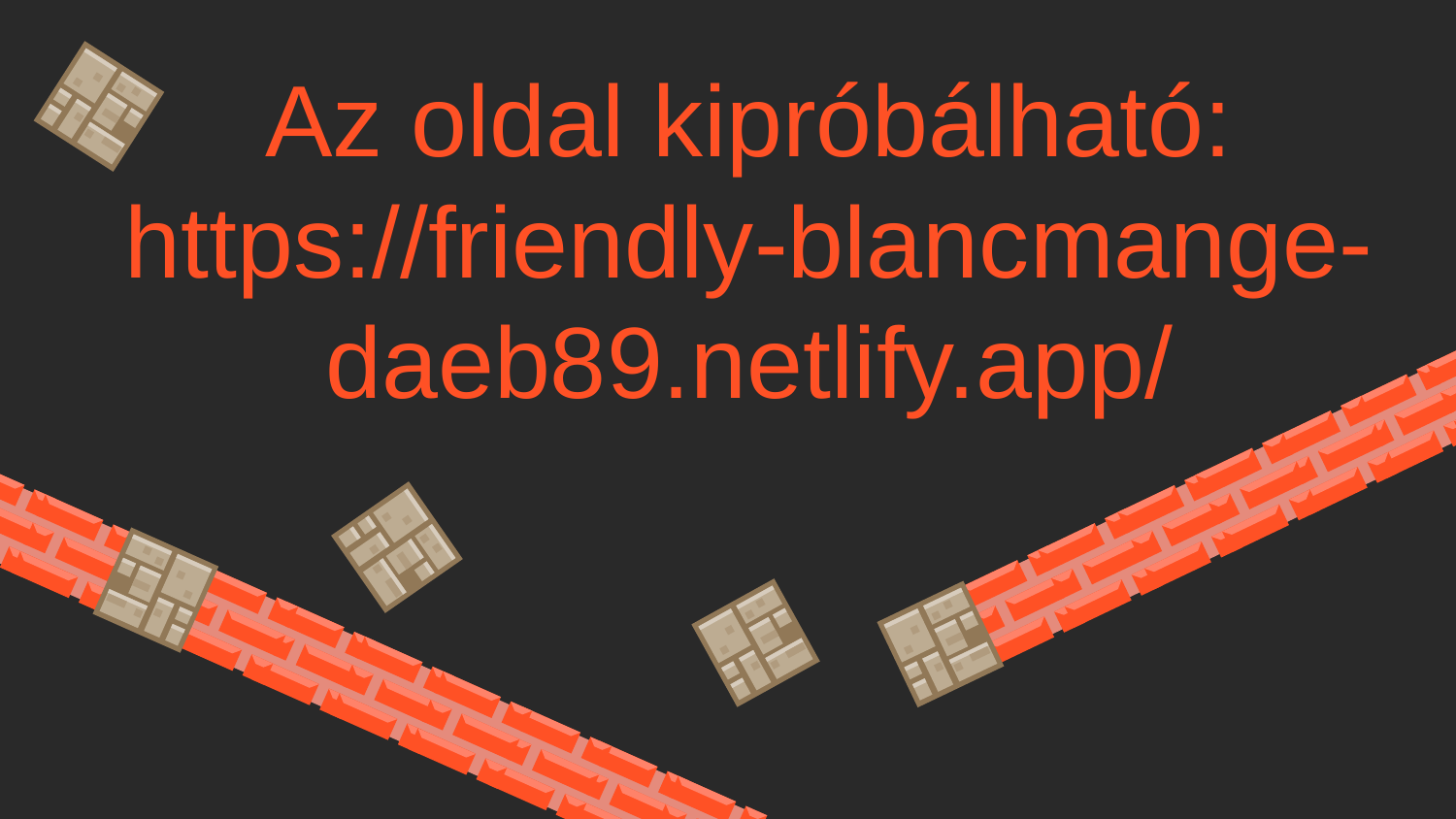

Köszönönjük a figyelmet!

Az oldal kipróbálható:
https://friendly-blancmange-daeb89.netlify.app/